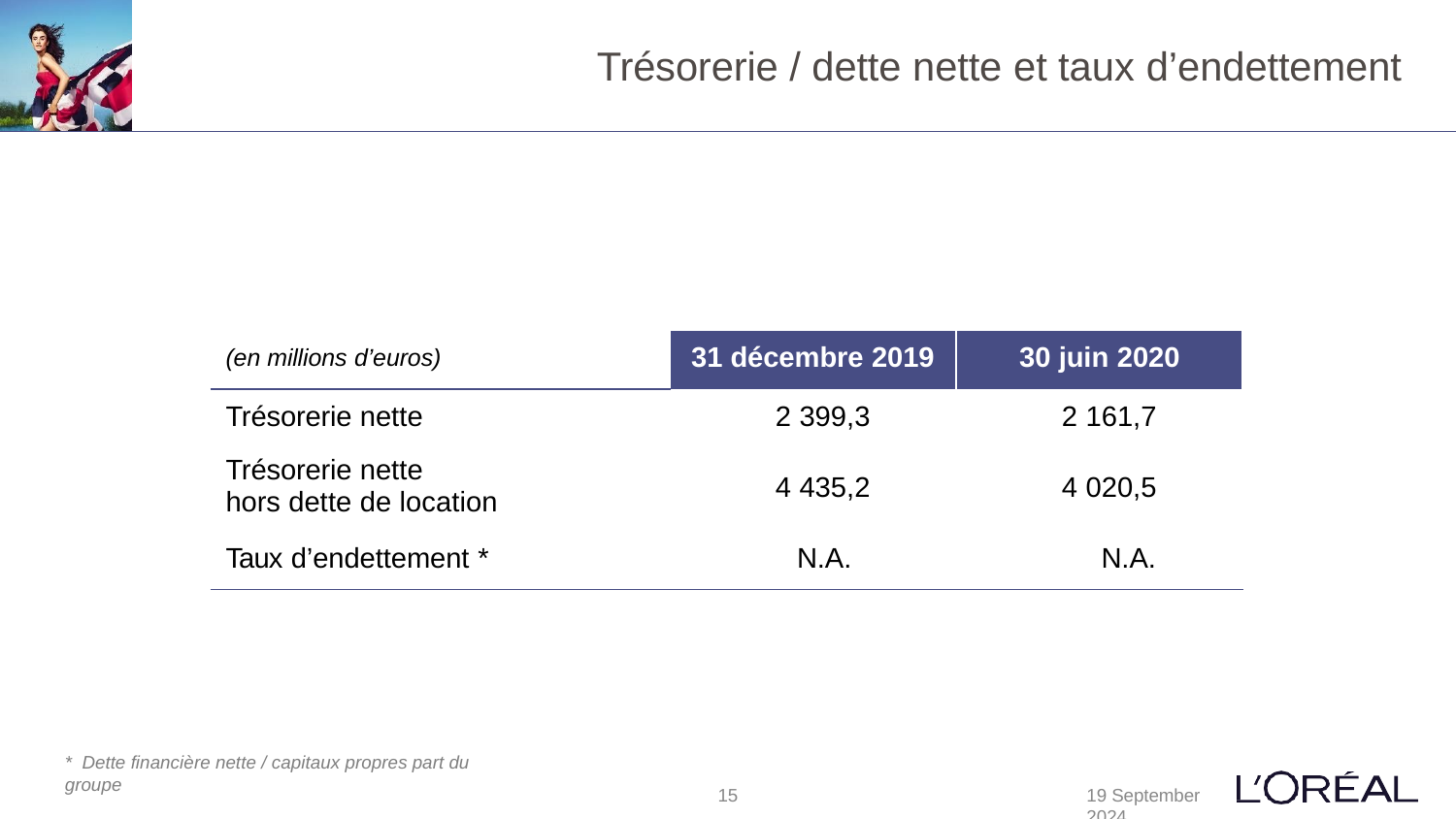

# Trésorerie / dette nette et taux d’endettement
| (en millions d’euros) | 31 décembre 2019 | 30 juin 2020 |
| --- | --- | --- |
| Trésorerie nette | 2 399,3 | 2 161,7 |
| Trésorerie nette hors dette de location | 4 435,2 | 4 020,5 |
| Taux d’endettement \* | N.A. | N.A. |
* Dette financière nette / capitaux propres part du groupe
15
19 September 2024